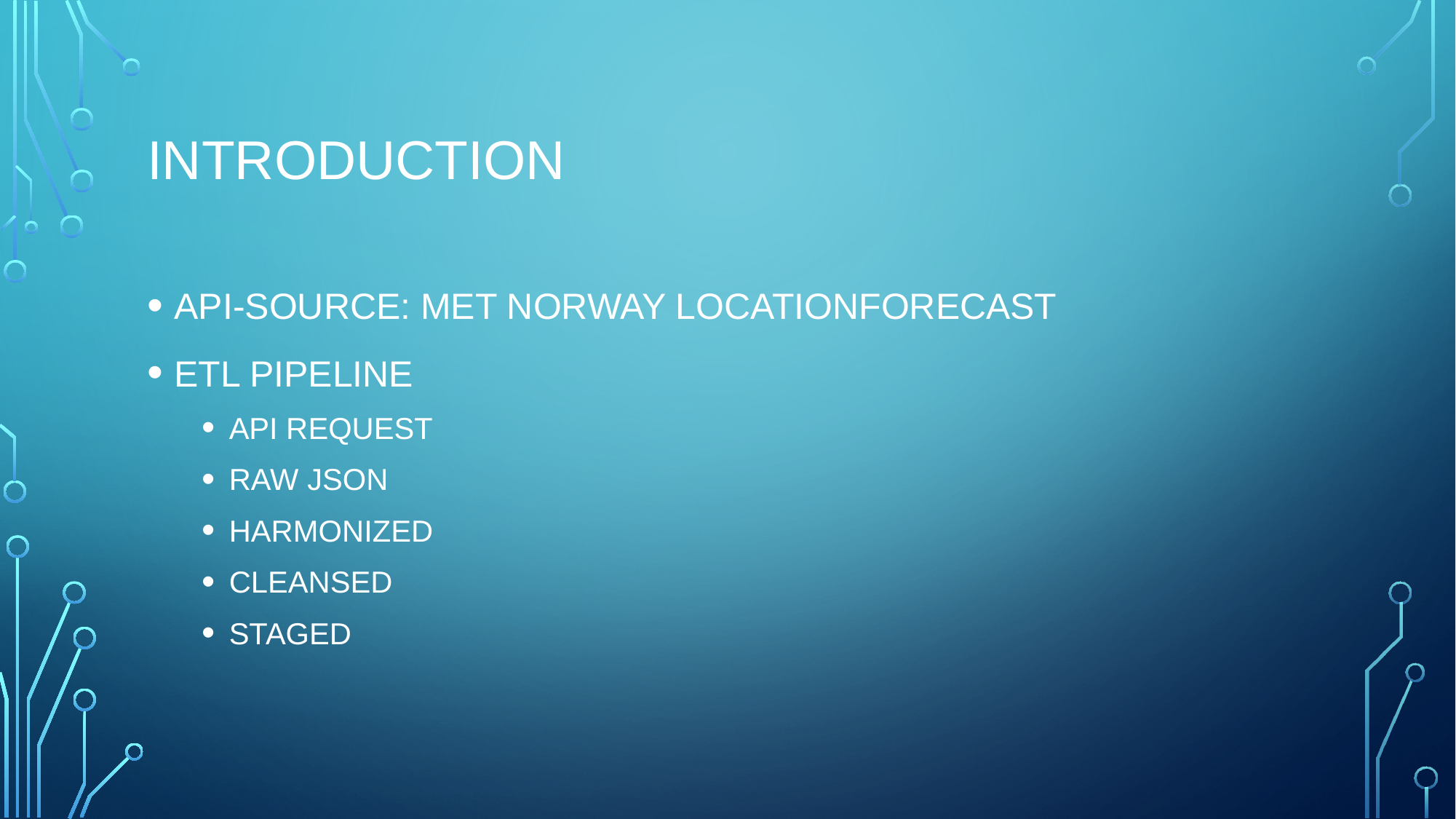

# introduction
API-SOURCE: MET NORWAY LOCATIONFORECAST
ETL PIPELINE
API REQUEST
RAW JSON
HARMONIZED
CLEANSED
STAGED